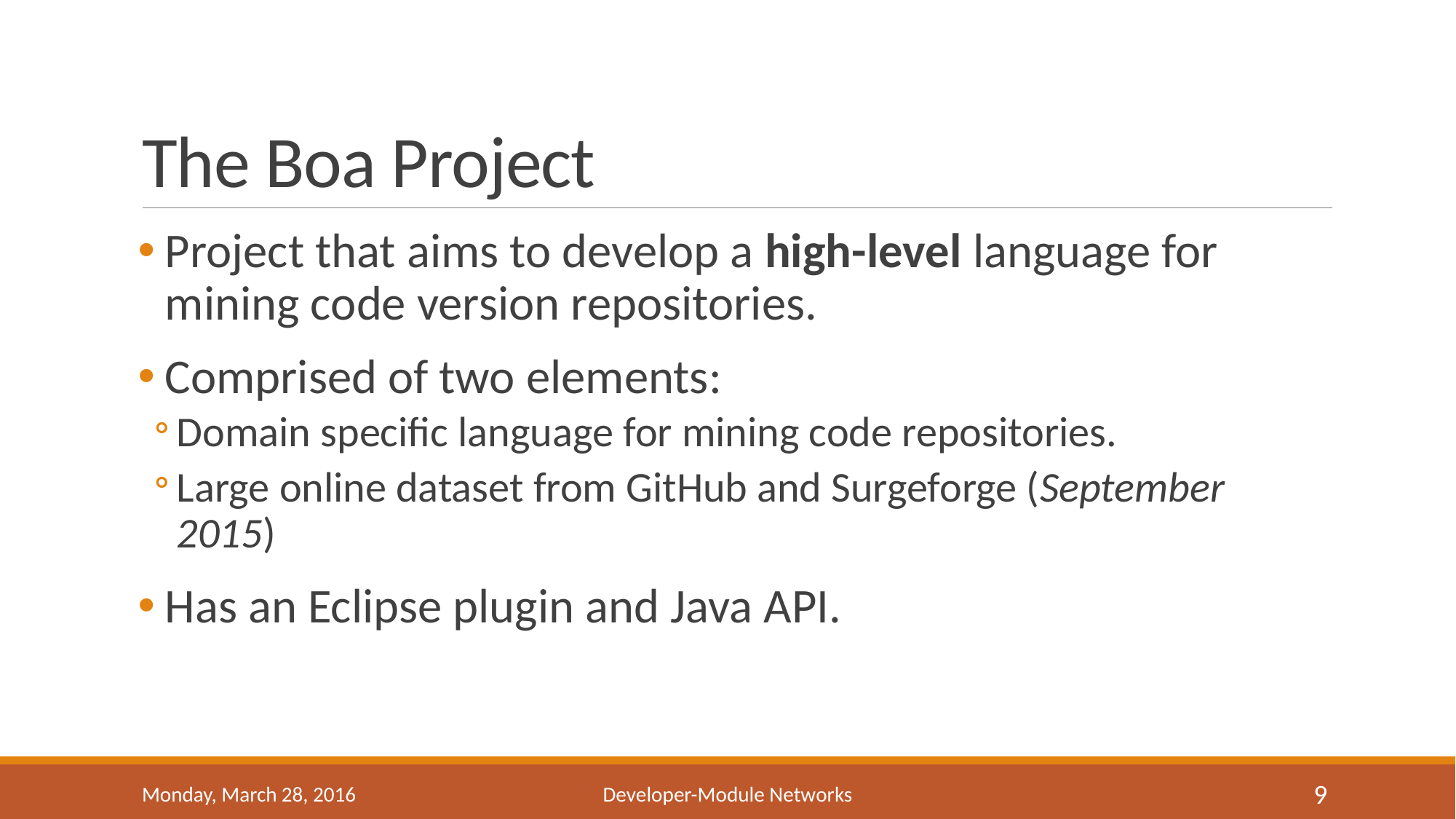

# The Boa Project
Project that aims to develop a high-level language for mining code version repositories.
Comprised of two elements:
Domain specific language for mining code repositories.
Large online dataset from GitHub and Surgeforge (September 2015)
Has an Eclipse plugin and Java API.
Monday, March 28, 2016
Developer-Module Networks
9